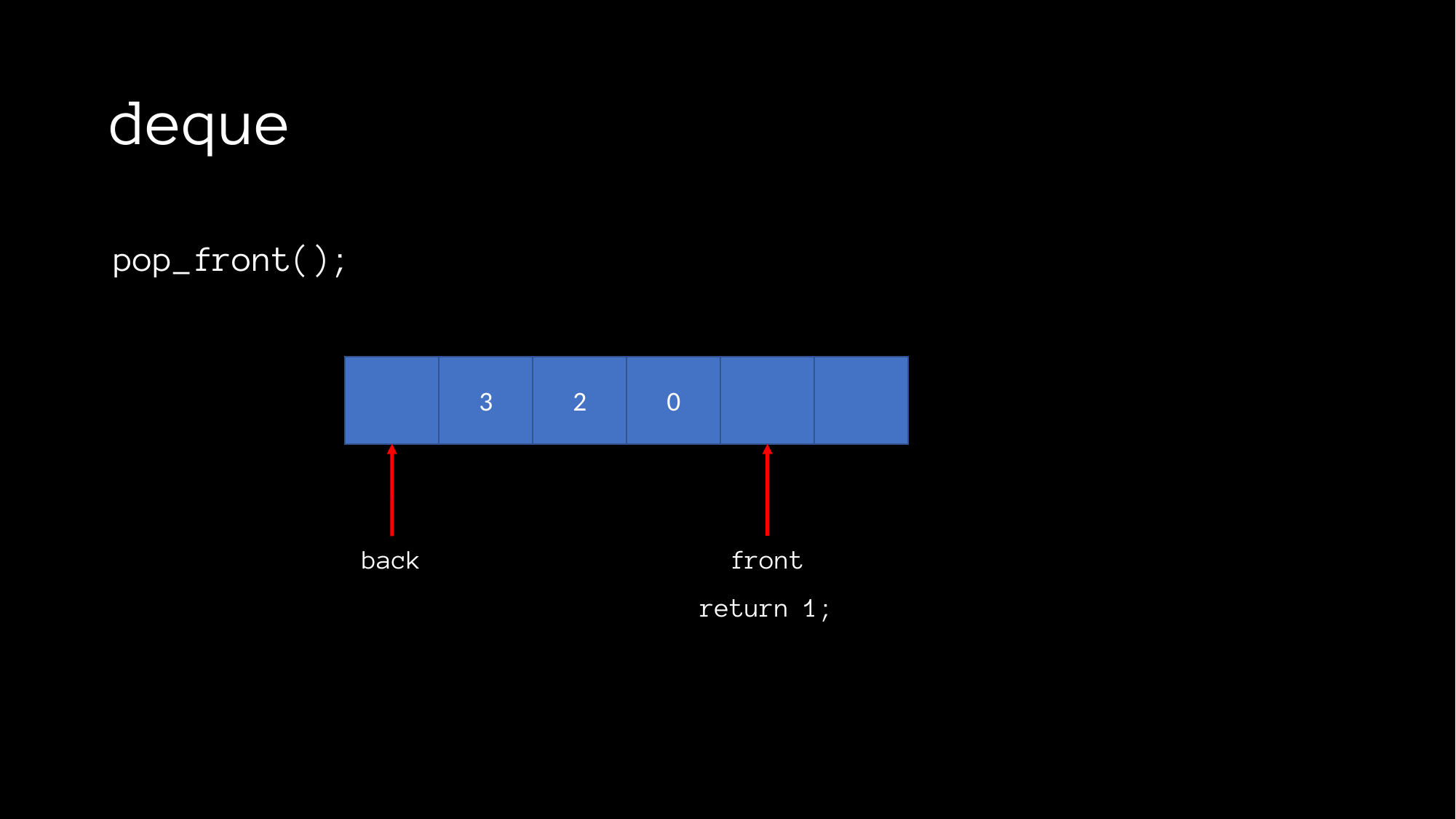

# deque
pop_front();

2
0

3
back
front
return 1;